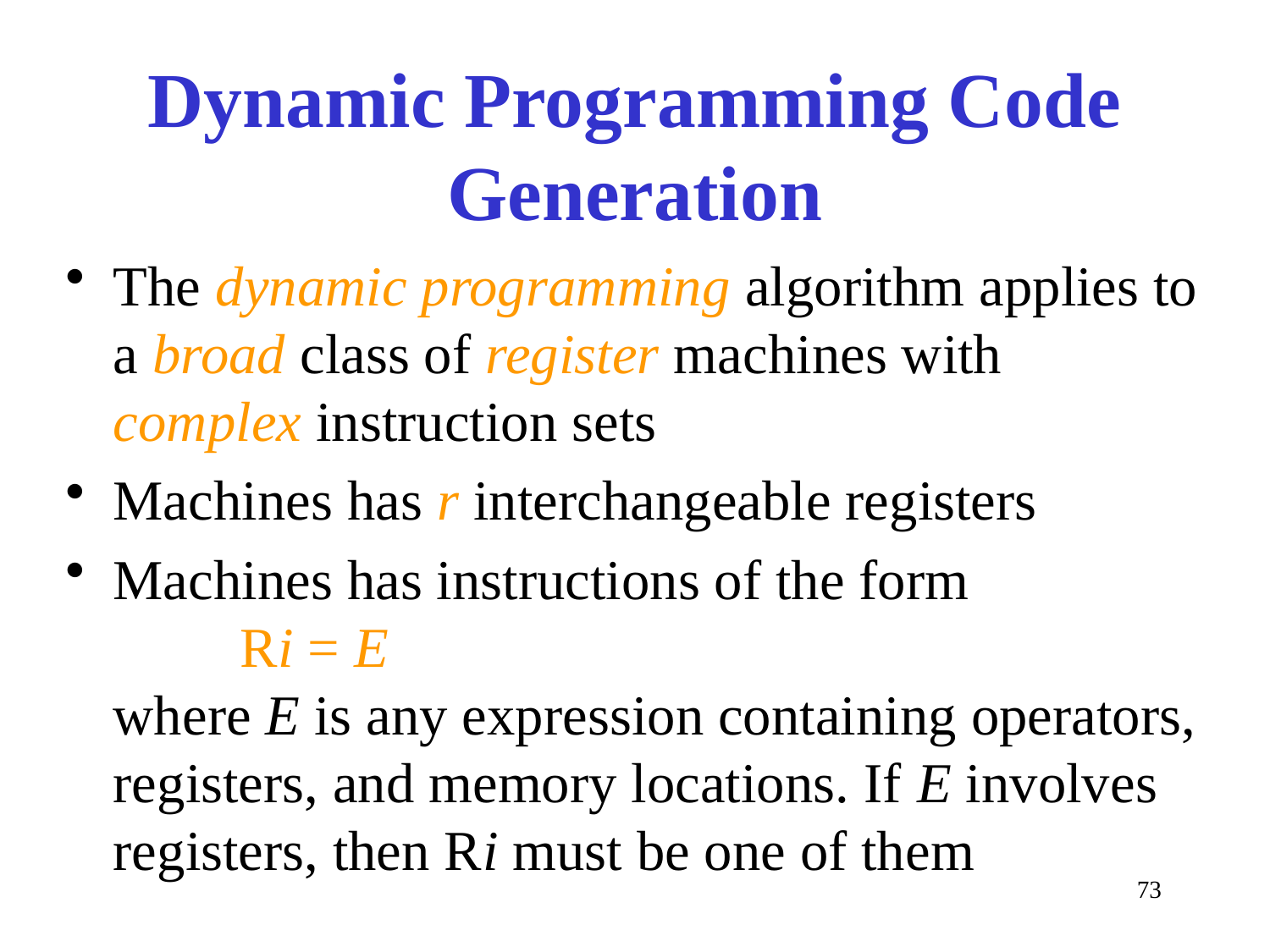

# Dynamic Programming Code Generation
The dynamic programming algorithm applies to a broad class of register machines with complex instruction sets
Machines has r interchangeable registers
Machines has instructions of the form
	Ri = E
where E is any expression containing operators, registers, and memory locations. If E involves registers, then Ri must be one of them
73